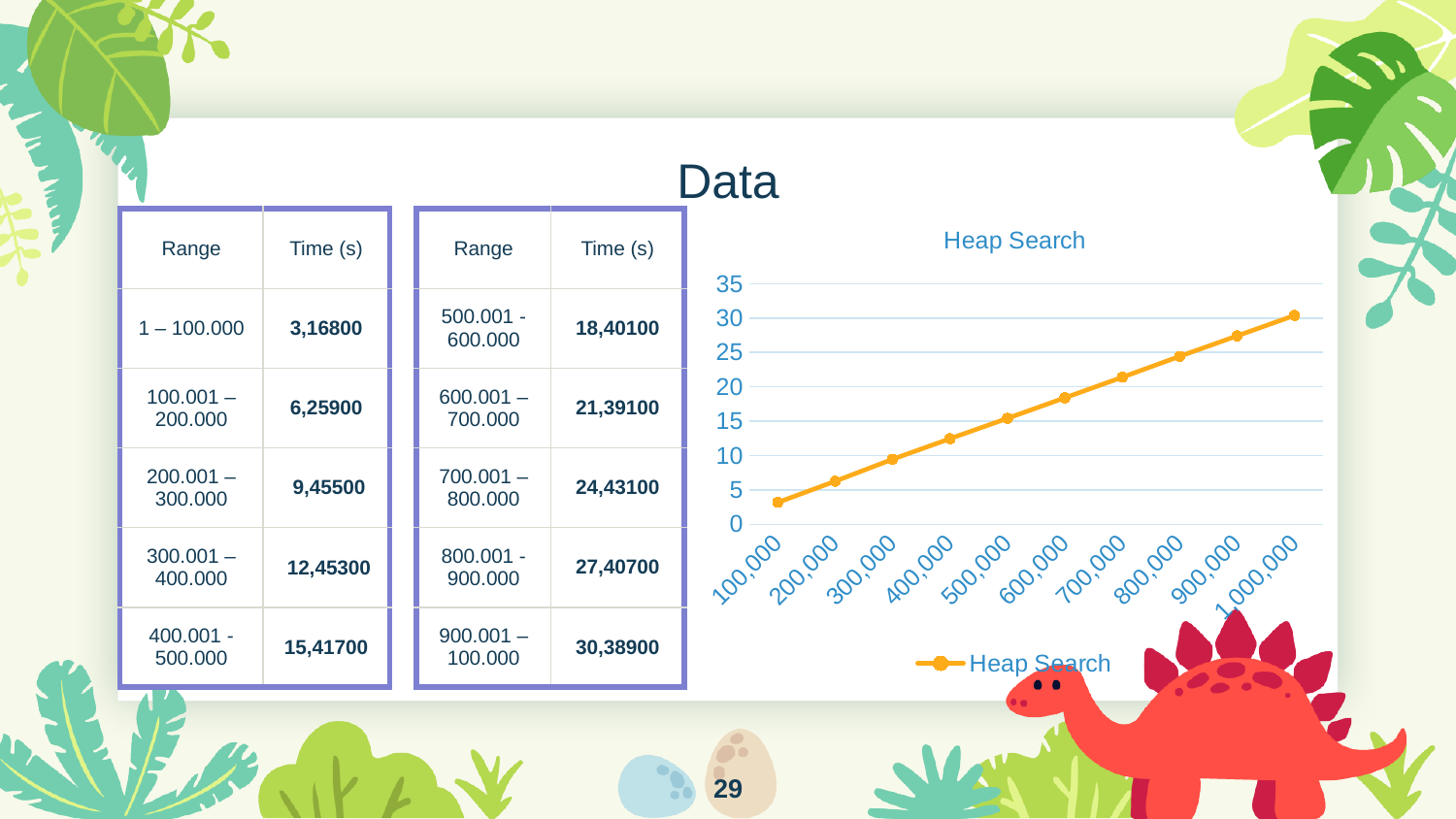

# Data

### Chart: Heap Search

| Category | Heap Search |
|---|---|
| 100000 | 3.168 |
| 200000 | 6.259 |
| 300000 | 9.455 |
| 400000 | 12.453 |
| 500000 | 15.417 |
| 600000 | 18.401 |
| 700000 | 21.391 |
| 800000 | 24.431 |
| 900000 | 27.407 |
| 1000000 | 30.389 |
| Range | Time (s) |
| --- | --- |
| 500.001 - 600.000 | 18,40100 |
| 600.001 – 700.000 | 21,39100 |
| 700.001 – 800.000 | 24,43100 |
| 800.001 -900.000 | 27,40700 |
| 900.001 – 100.000 | 30,38900 |
| Range | Time (s) |
| --- | --- |
| 1 – 100.000 | 3,16800 |
| 100.001 – 200.000 | 6,25900 |
| 200.001 – 300.000 | 9,45500 |
| 300.001 – 400.000 | 12,45300 |
| 400.001 - 500.000 | 15,41700 |
29